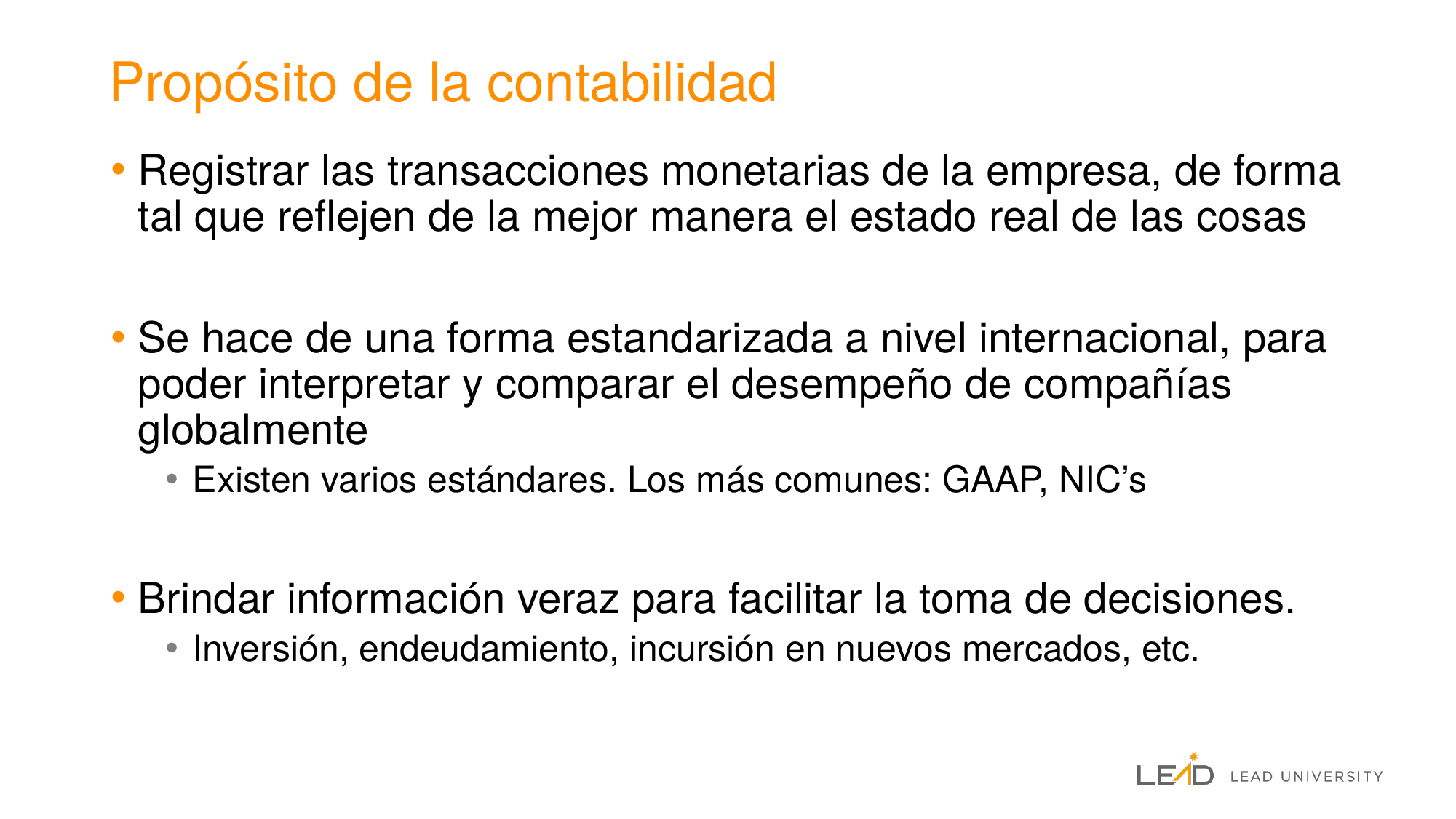

# Propósito de la contabilidad
Registrar las transacciones monetarias de la empresa, de forma tal que reflejen de la mejor manera el estado real de las cosas

Se hace de una forma estandarizada a nivel internacional, para poder interpretar y comparar el desempeño de compañías globalmente
Existen varios estándares. Los más comunes: GAAP, NIC’s

Brindar información veraz para facilitar la toma de decisiones.
Inversión, endeudamiento, incursión en nuevos mercados, etc.